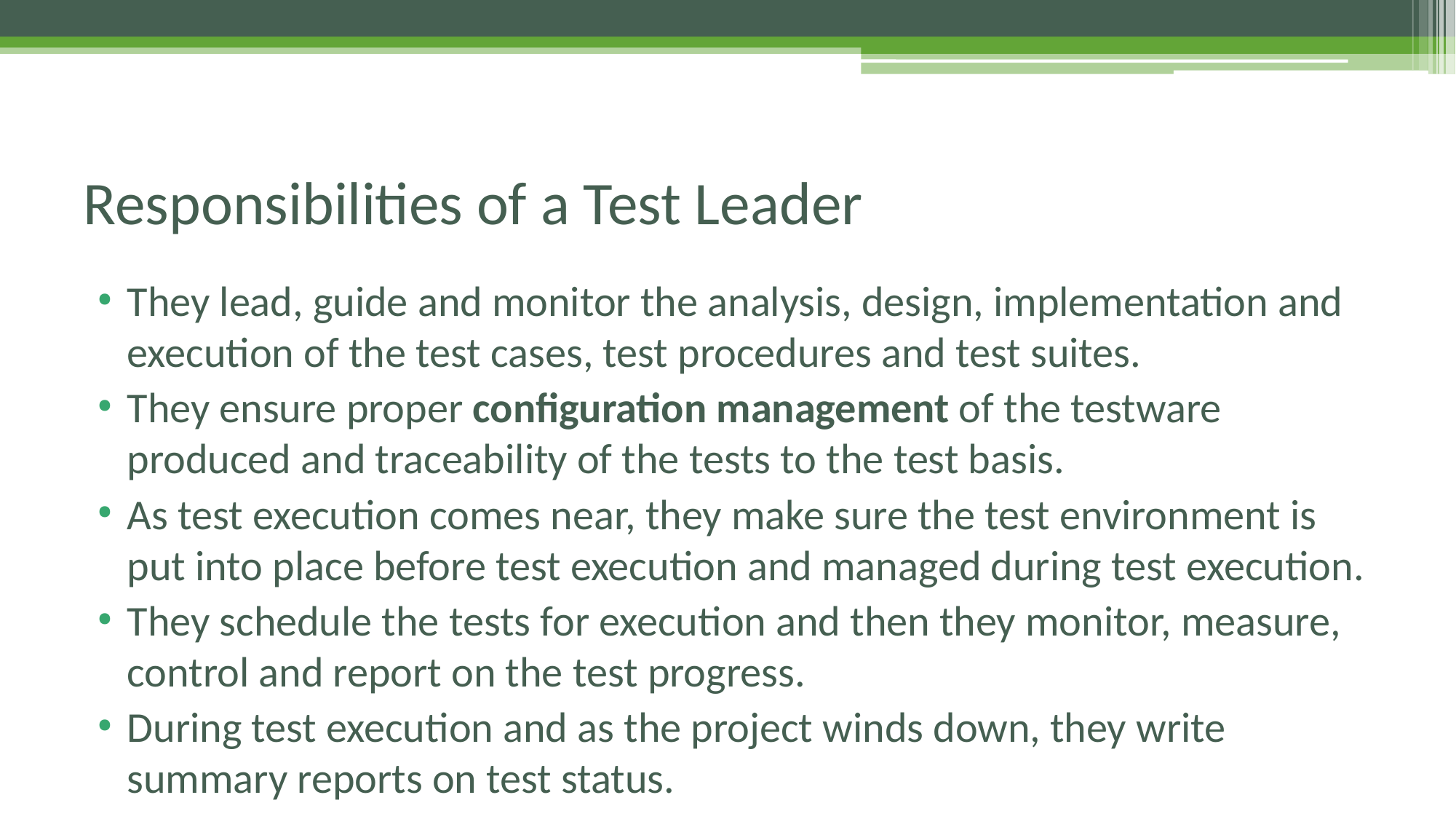

# Responsibilities of a Test Leader
They lead, guide and monitor the analysis, design, implementation and execution of the test cases, test procedures and test suites.
They ensure proper configuration management of the testware produced and traceability of the tests to the test basis.
As test execution comes near, they make sure the test environment is put into place before test execution and managed during test execution.
They schedule the tests for execution and then they monitor, measure, control and report on the test progress.
During test execution and as the project winds down, they write summary reports on test status.